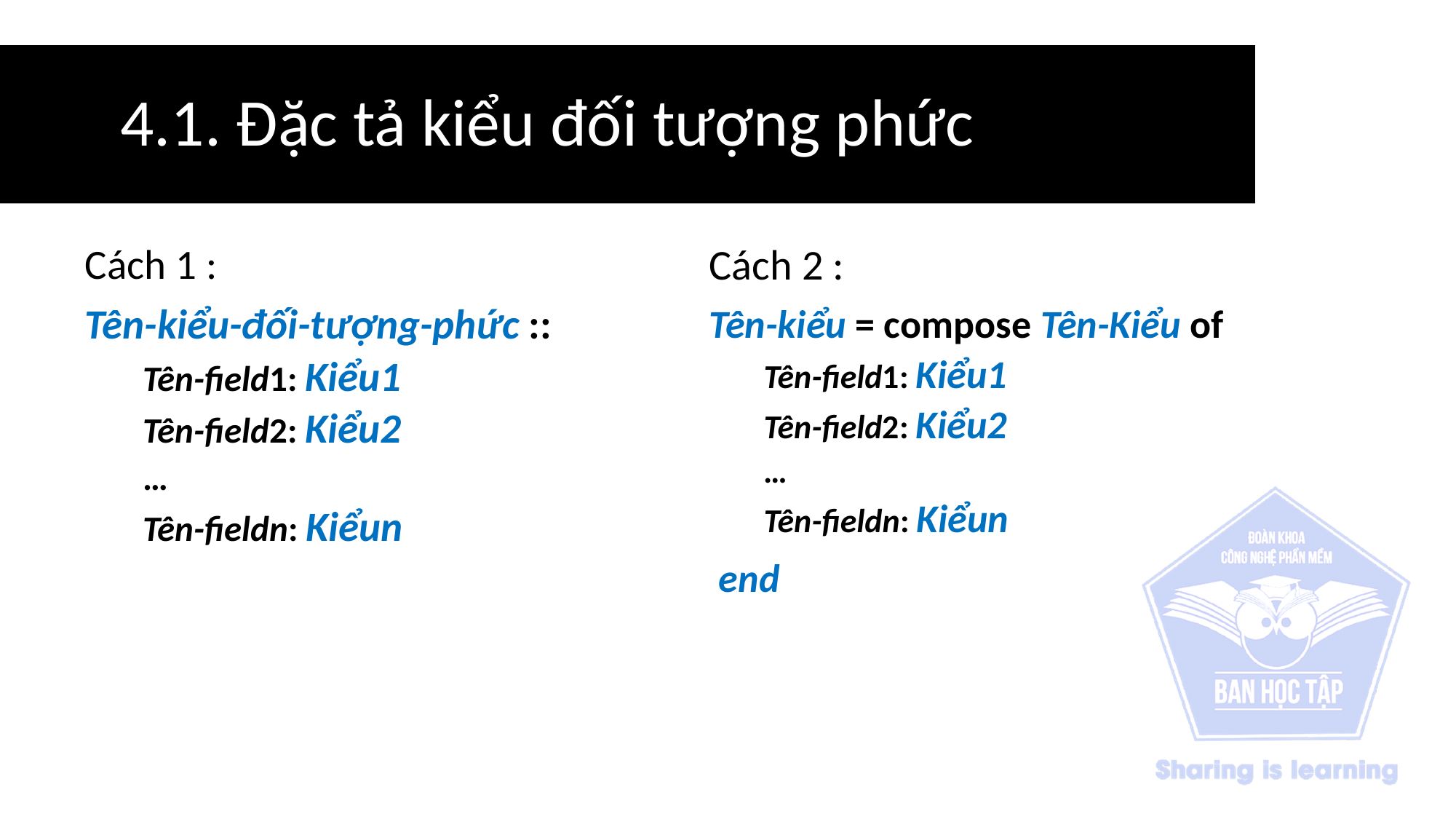

# 4.1. Đặc tả kiểu đối tượng phức
Cách 2 :
Tên-kiểu = compose Tên-Kiểu of
Tên-field1: Kiểu1
Tên-field2: Kiểu2
…
Tên-fieldn: Kiểun
 end
Cách 1 :
Tên-kiểu-đối-tượng-phức ::
Tên-field1: Kiểu1
Tên-field2: Kiểu2
…
Tên-fieldn: Kiểun